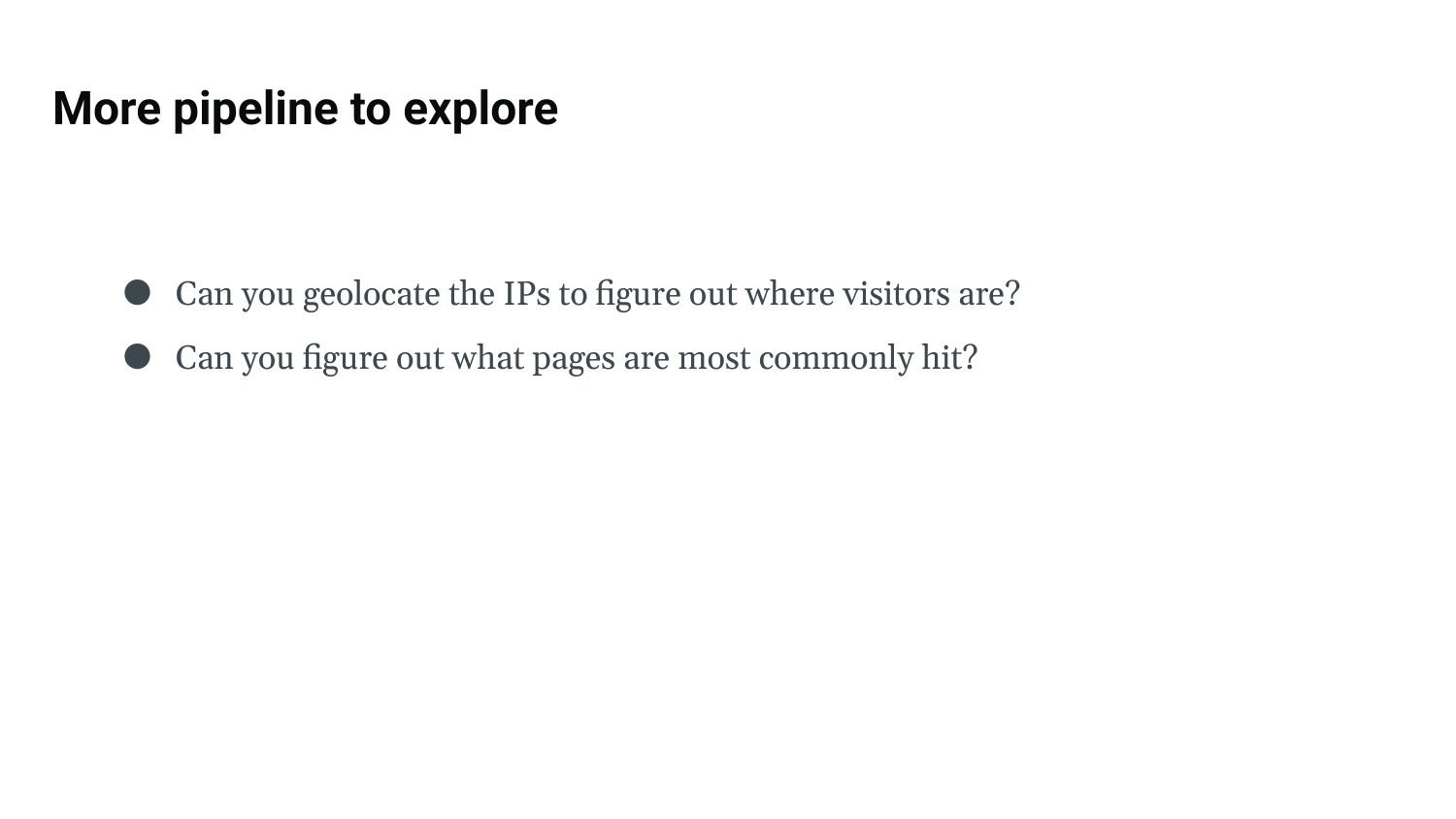

# More pipeline to explore
Can you geolocate the IPs to figure out where visitors are?
Can you figure out what pages are most commonly hit?